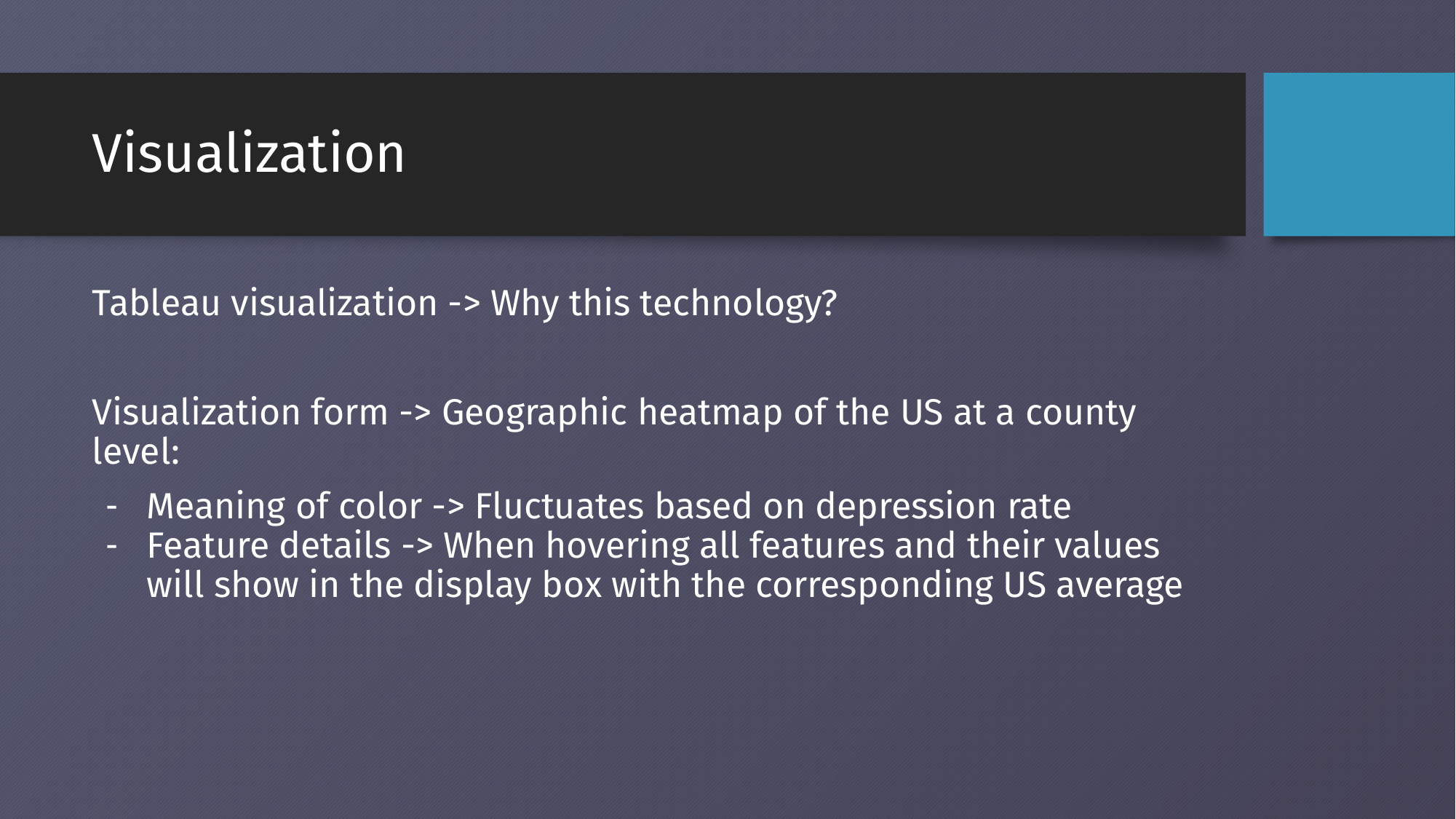

# Visualization
Tableau visualization -> Why this technology?

Visualization form -> Geographic heatmap of the US at a county level:
Meaning of color -> Fluctuates based on depression rate
Feature details -> When hovering all features and their values will show in the display box with the corresponding US average